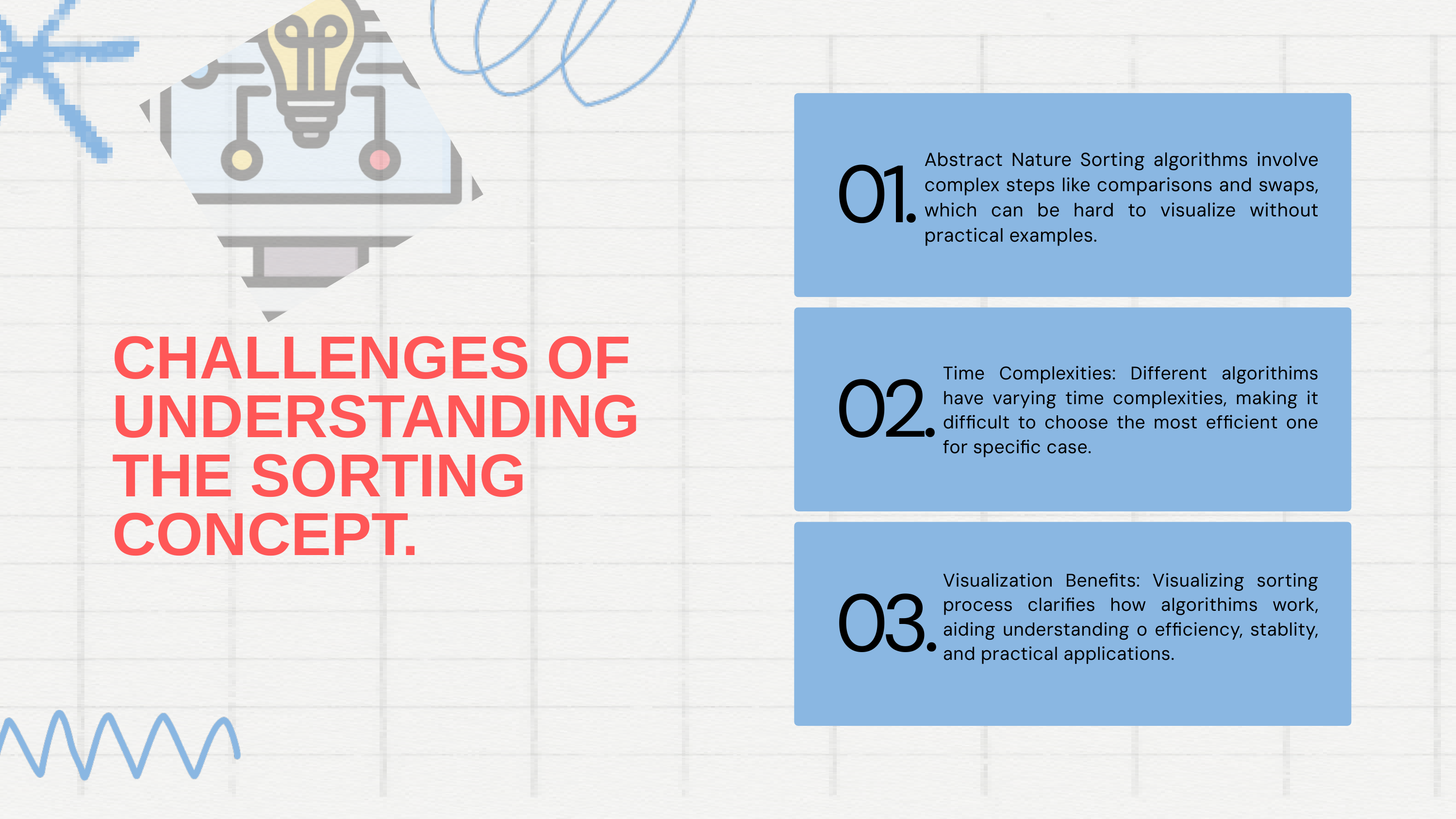

Abstract Nature Sorting algorithms involve complex steps like comparisons and swaps, which can be hard to visualize without practical examples.
01.

CHALLENGES OF UNDERSTANDING THE SORTING CONCEPT.
Time Complexities: Different algorithims have varying time complexities, making it difficult to choose the most efficient one for specific case.
02.

Visualization Benefits: Visualizing sorting process clarifies how algorithims work, aiding understanding o efficiency, stablity, and practical applications.
03.